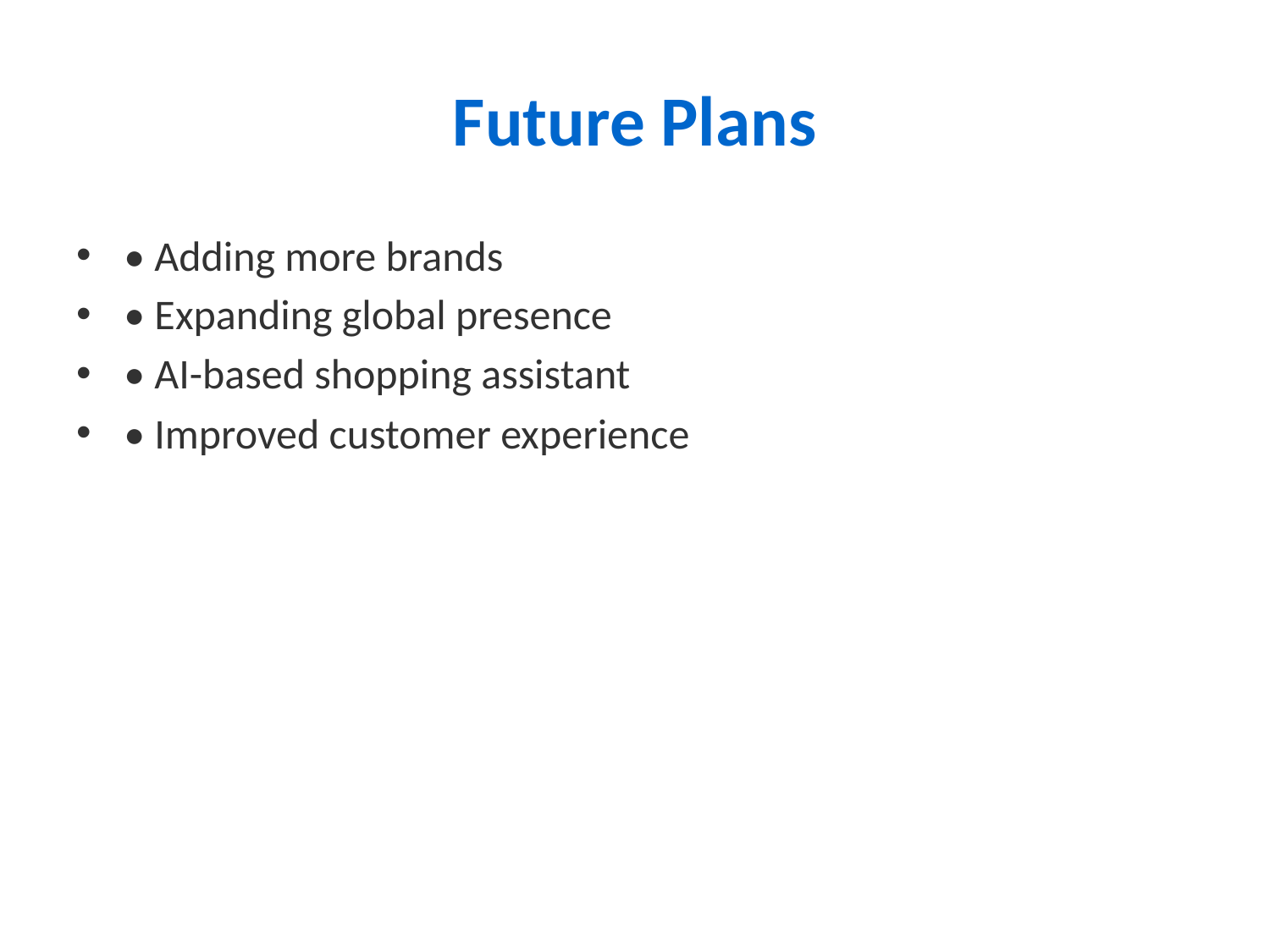

# Future Plans
• Adding more brands
• Expanding global presence
• AI-based shopping assistant
• Improved customer experience